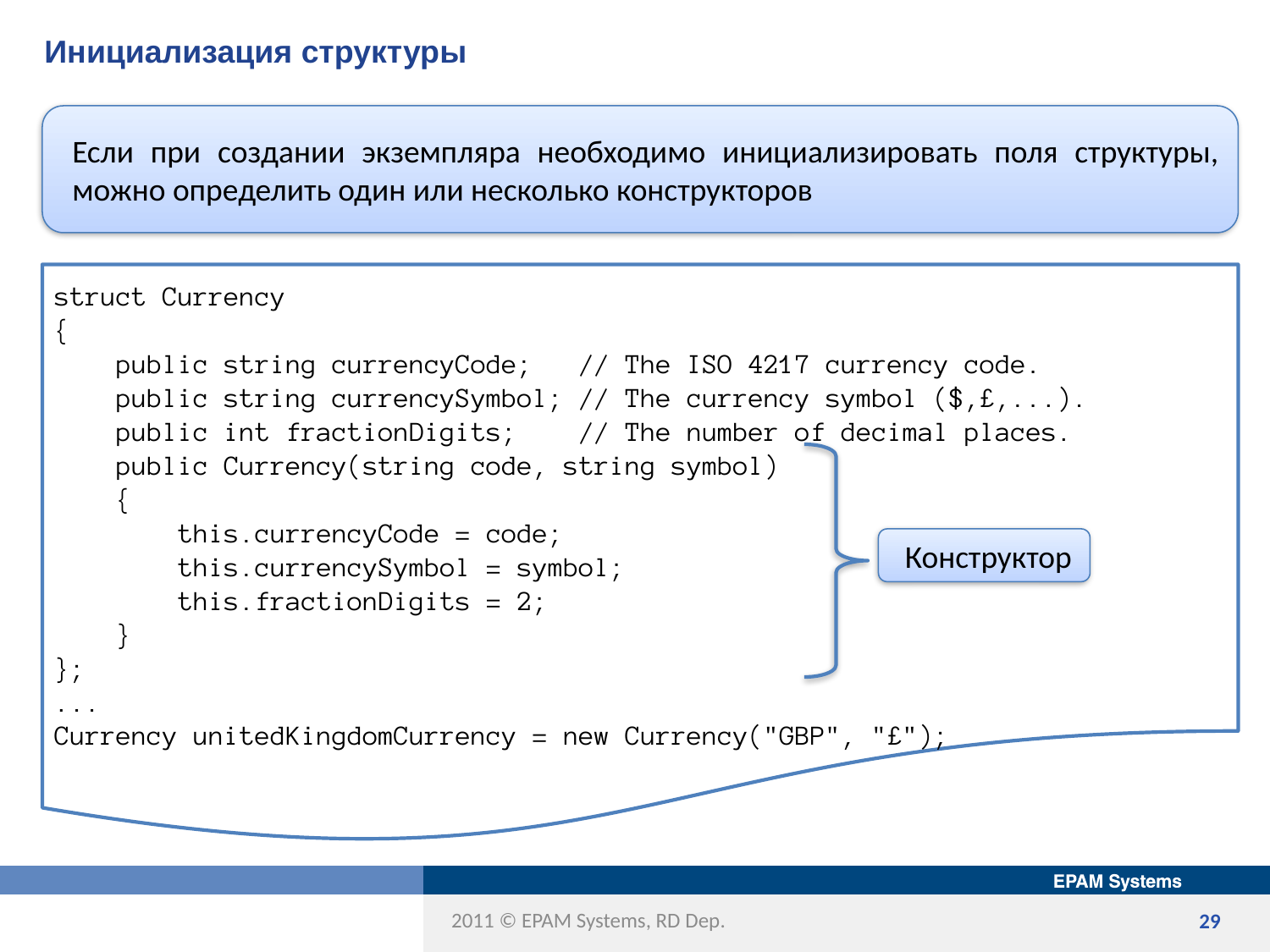

# Инициализация структуры

Если при создании экземпляра необходимо инициализировать поля структуры, можно определить один или несколько конструкторов

struct Currency
{
    public string currencyCode;   // The ISO 4217 currency code.
    public string currencySymbol; // The currency symbol ($,£,...).
    public int fractionDigits;    // The number of decimal places.
    public Currency(string code, string symbol)
    {
        this.currencyCode = code;
        this.currencySymbol = symbol;
        this.fractionDigits = 2;
    }
};
...
Currency unitedKingdomCurrency = new Currency("GBP", "£");

Конструктор